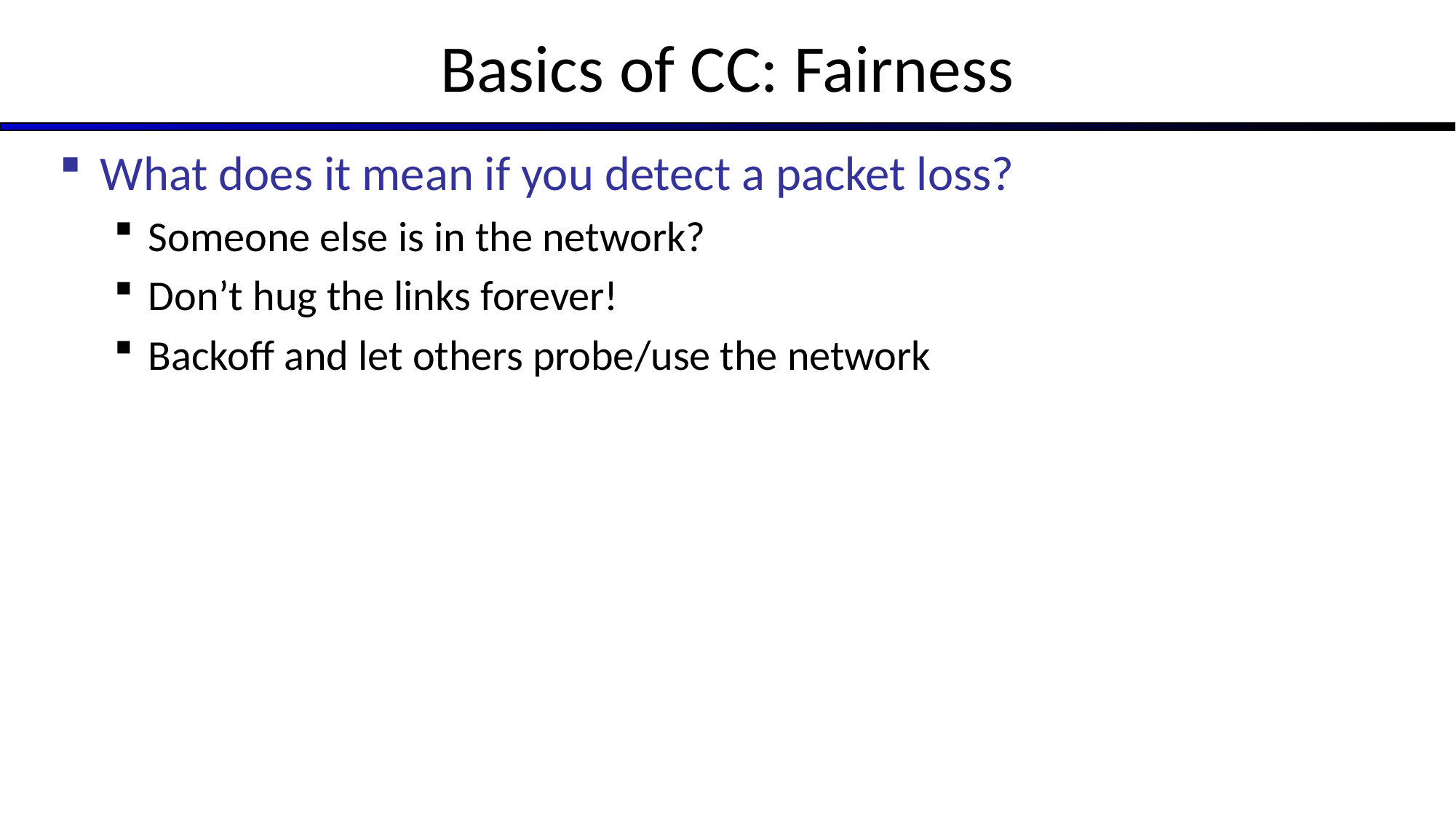

# Basics of CC: Fairness
What does it mean if you detect a packet loss?
Someone else is in the network?
Don’t hug the links forever!
Backoff and let others probe/use the network